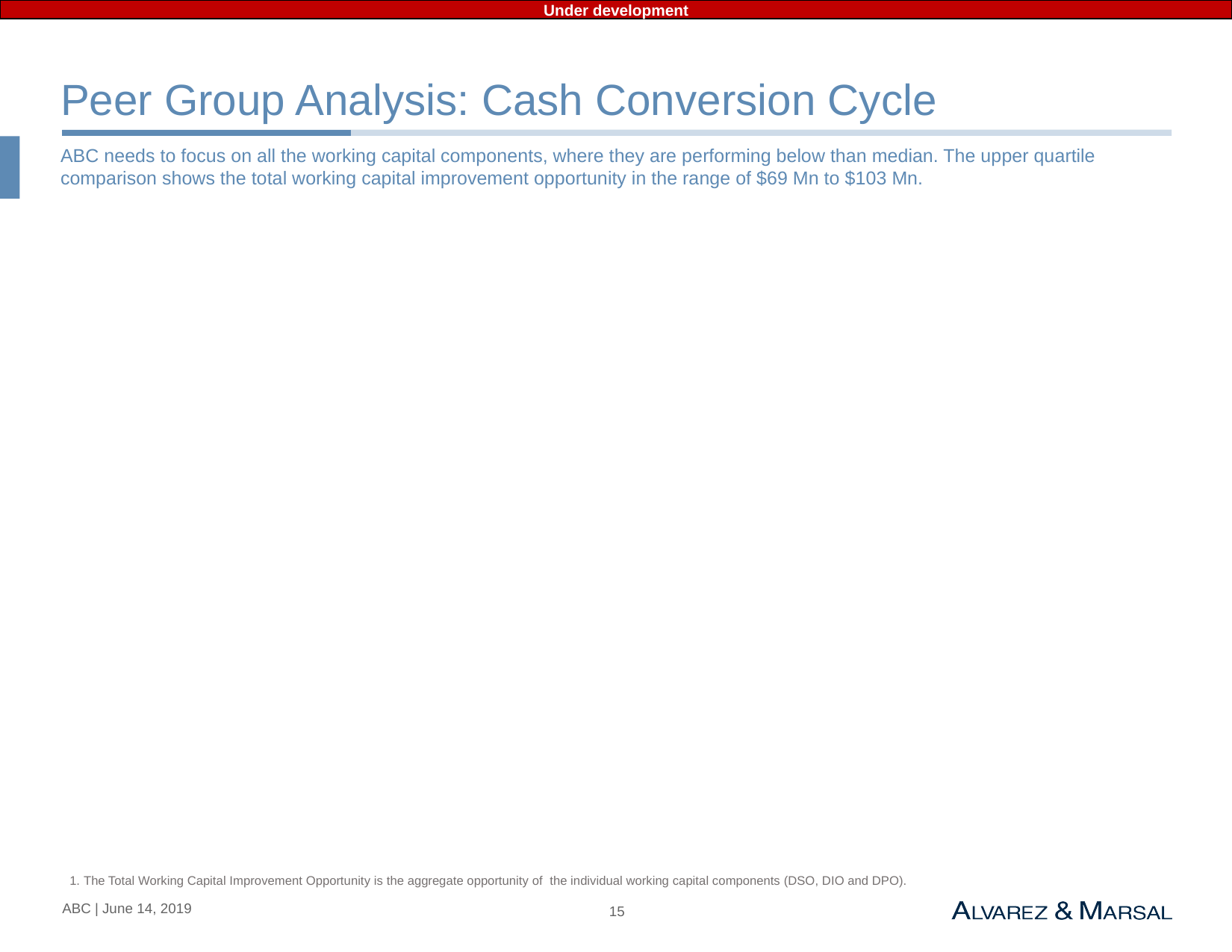

Under development

# Peer Group Analysis: Cash Conversion Cycle
ABC needs to focus on all the working capital components, where they are performing below than median. The upper quartile comparison shows the total working capital improvement opportunity in the range of $69 Mn to $103 Mn.

The Total Working Capital Improvement Opportunity is the aggregate opportunity of  the individual working capital components (DSO, DIO and DPO).